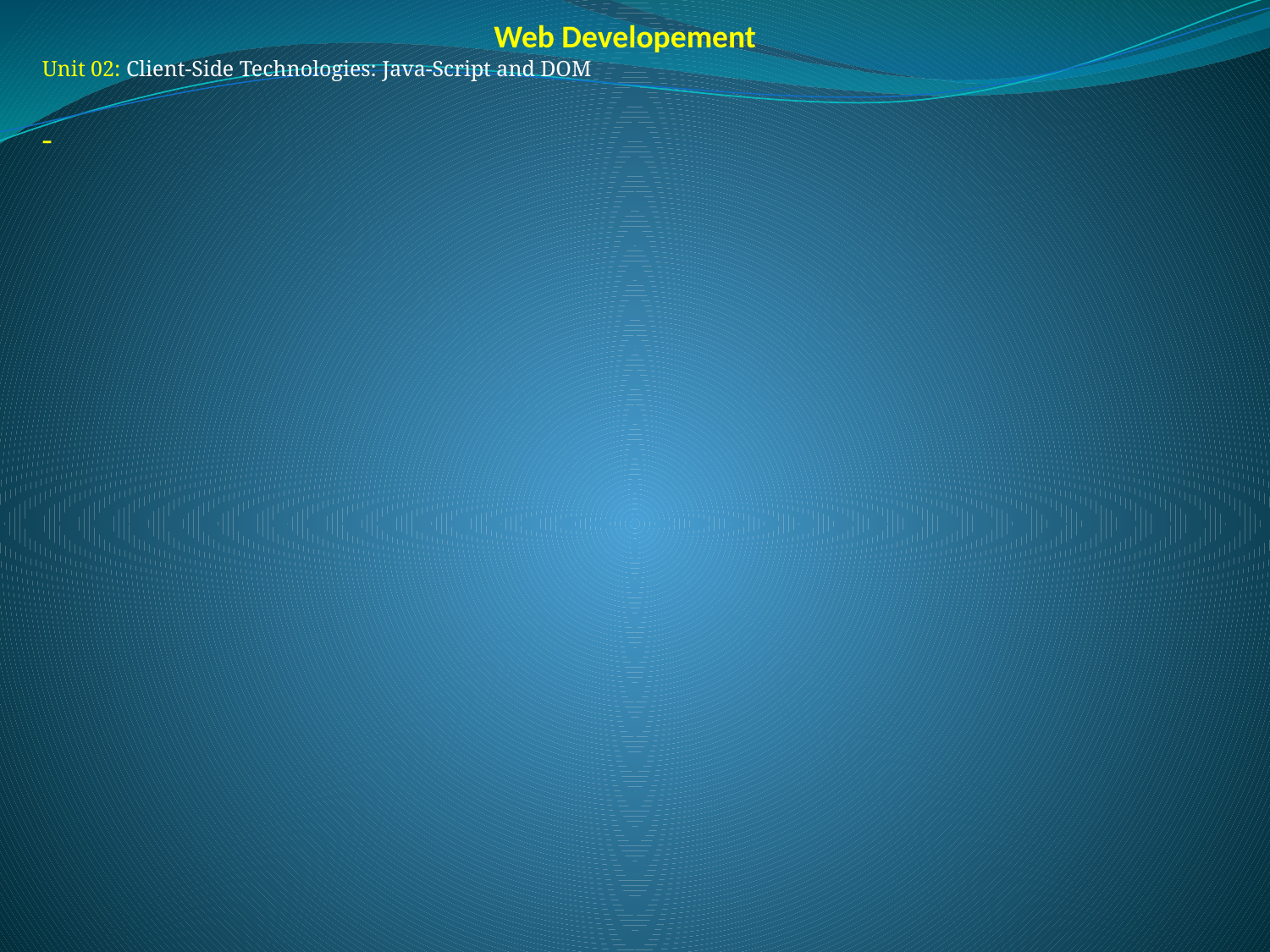

Web Developement
Unit 02: Client-Side Technologies: Java-Script and DOM

-